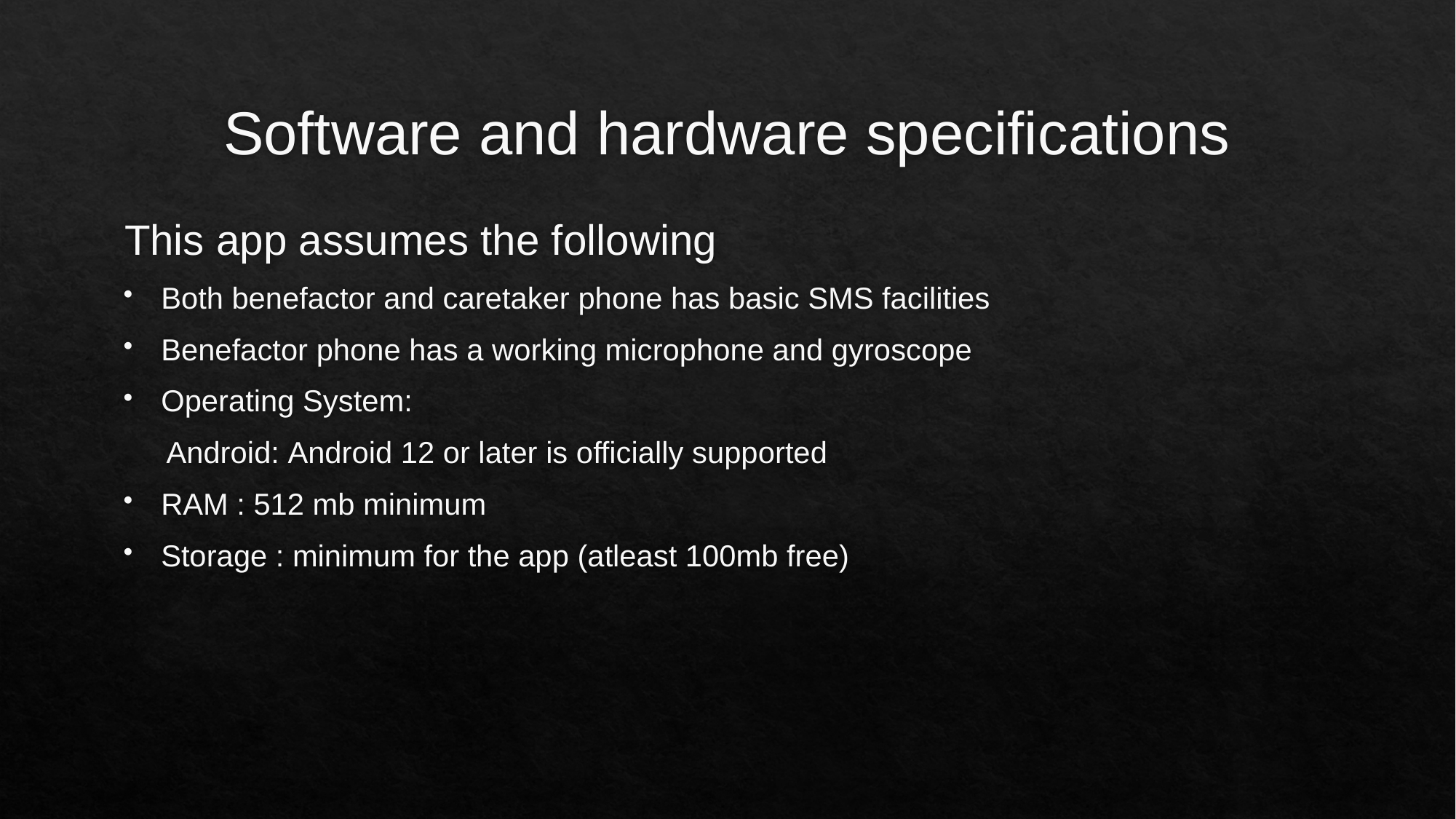

# Software and hardware specifications
This app assumes the following
Both benefactor and caretaker phone has basic SMS facilities
Benefactor phone has a working microphone and gyroscope
Operating System:
     Android: Android 12 or later is officially supported
RAM : 512 mb minimum
Storage : minimum for the app (atleast 100mb free)